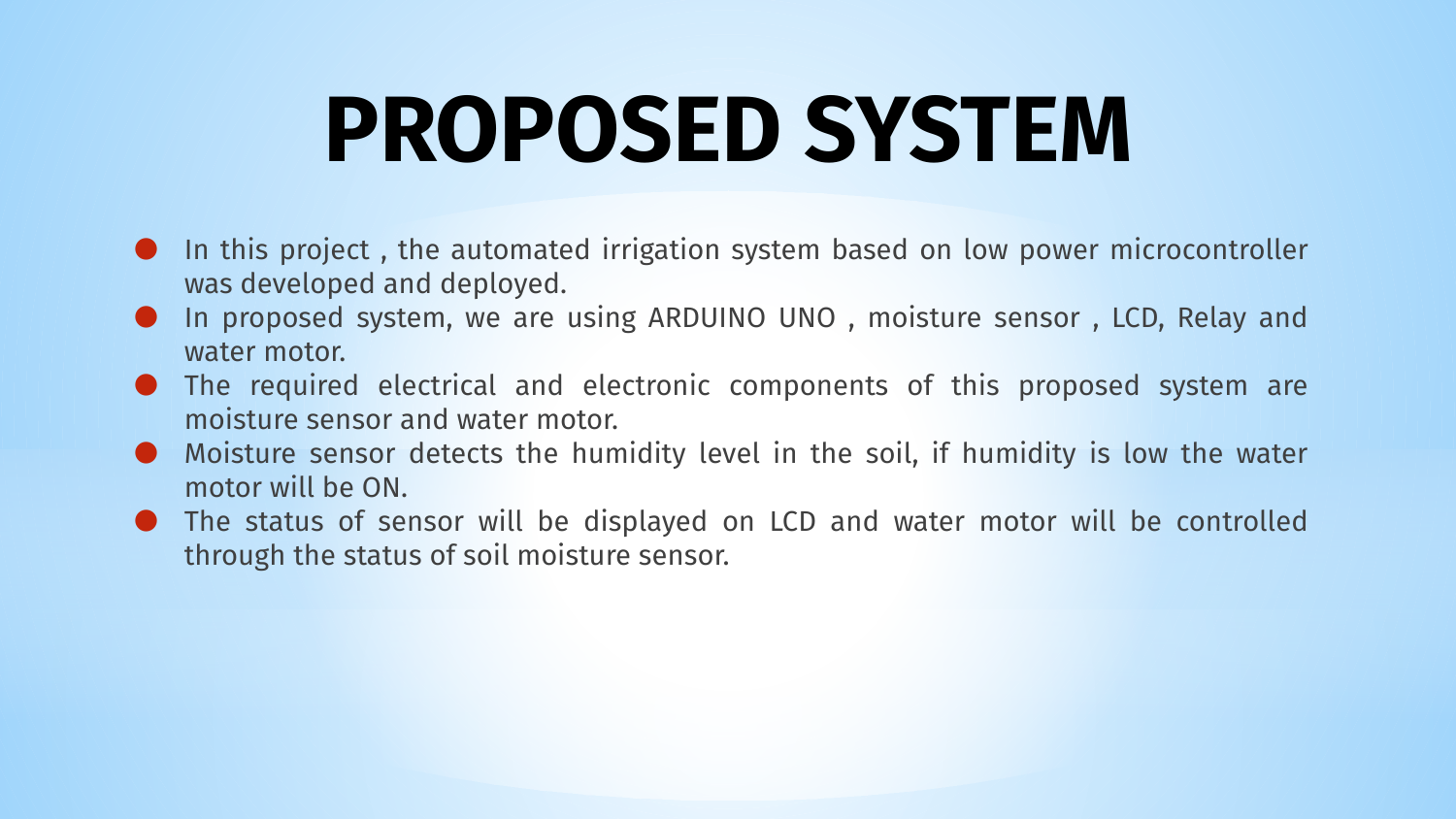

# PROPOSED SYSTEM
In this project , the automated irrigation system based on low power microcontroller was developed and deployed.
In proposed system, we are using ARDUINO UNO , moisture sensor , LCD, Relay and water motor.
The required electrical and electronic components of this proposed system are moisture sensor and water motor.
Moisture sensor detects the humidity level in the soil, if humidity is low the water motor will be ON.
The status of sensor will be displayed on LCD and water motor will be controlled through the status of soil moisture sensor.